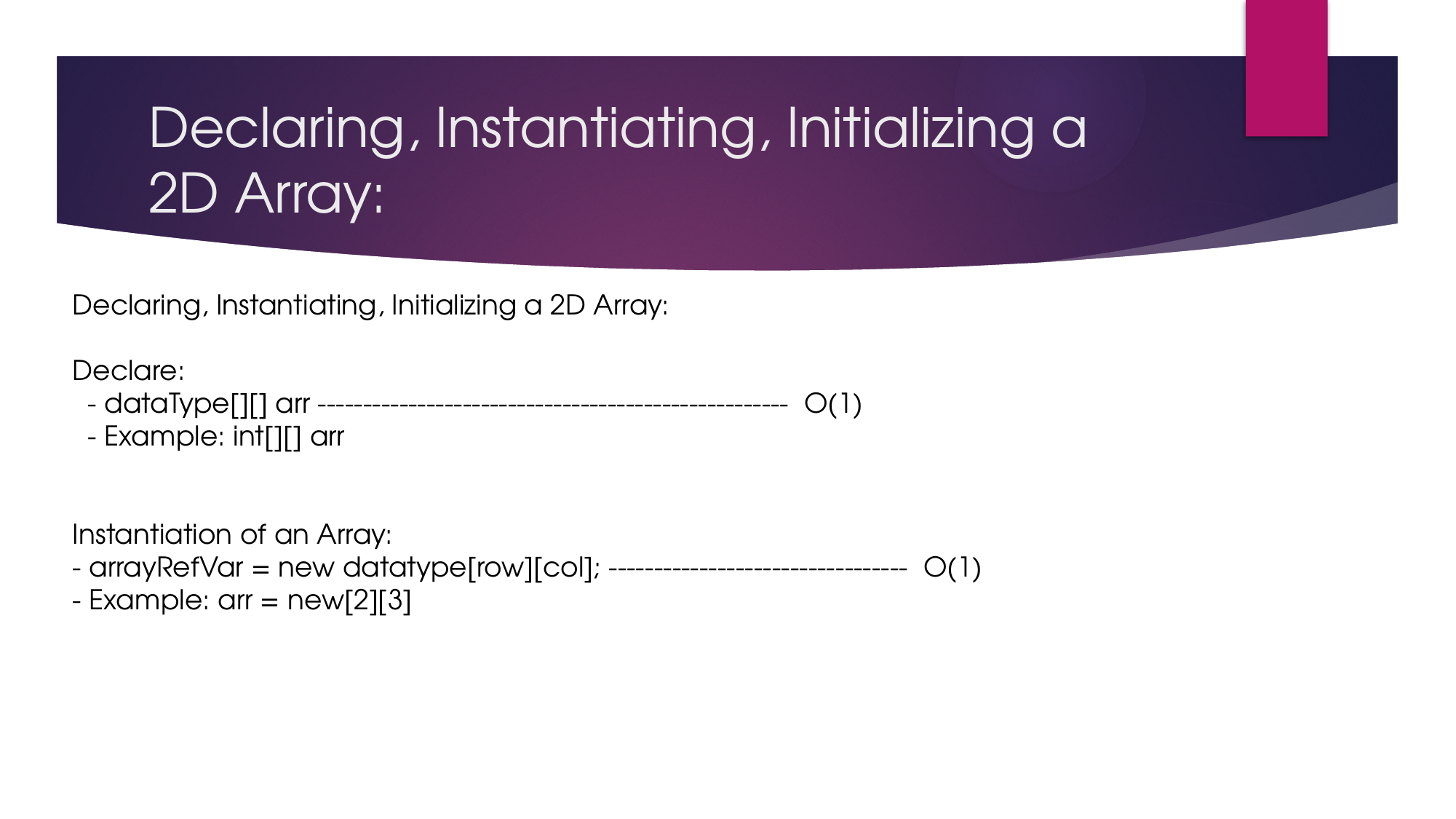

# Declaring, Instantiating, Initializing a 2D Array:
Declaring, Instantiating, Initializing a 2D Array:

Declare:
  - dataType[][] arr ----------------------------------------------------  O(1)
  - Example: int[][] arr

Instantiation of an Array:
- arrayRefVar = new datatype[row][col]; ---------------------------------  O(1)
- Example: arr = new[2][3]